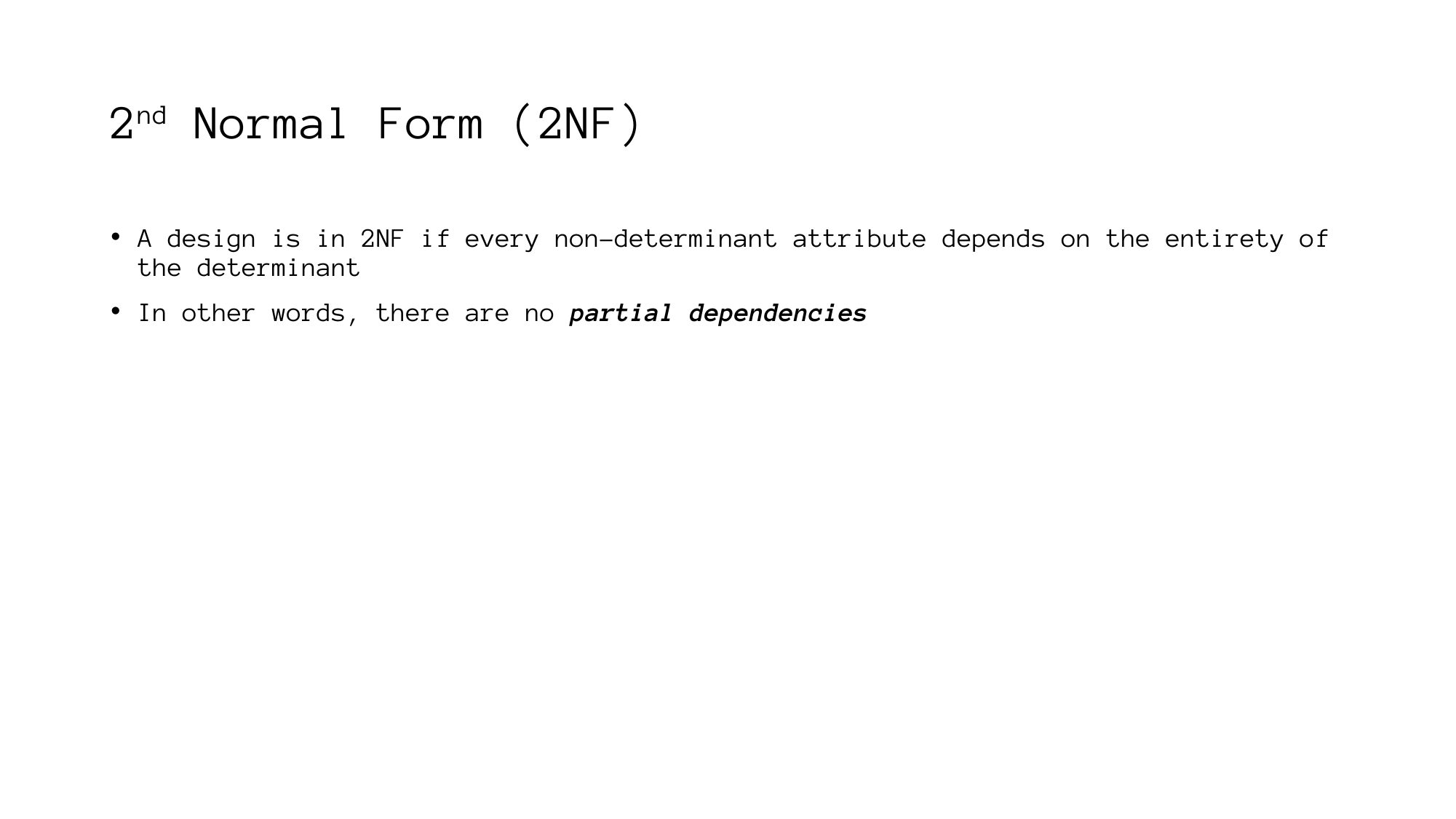

# 2nd Normal Form (2NF)
A design is in 2NF if every non-determinant attribute depends on the entirety of the determinant
In other words, there are no partial dependencies